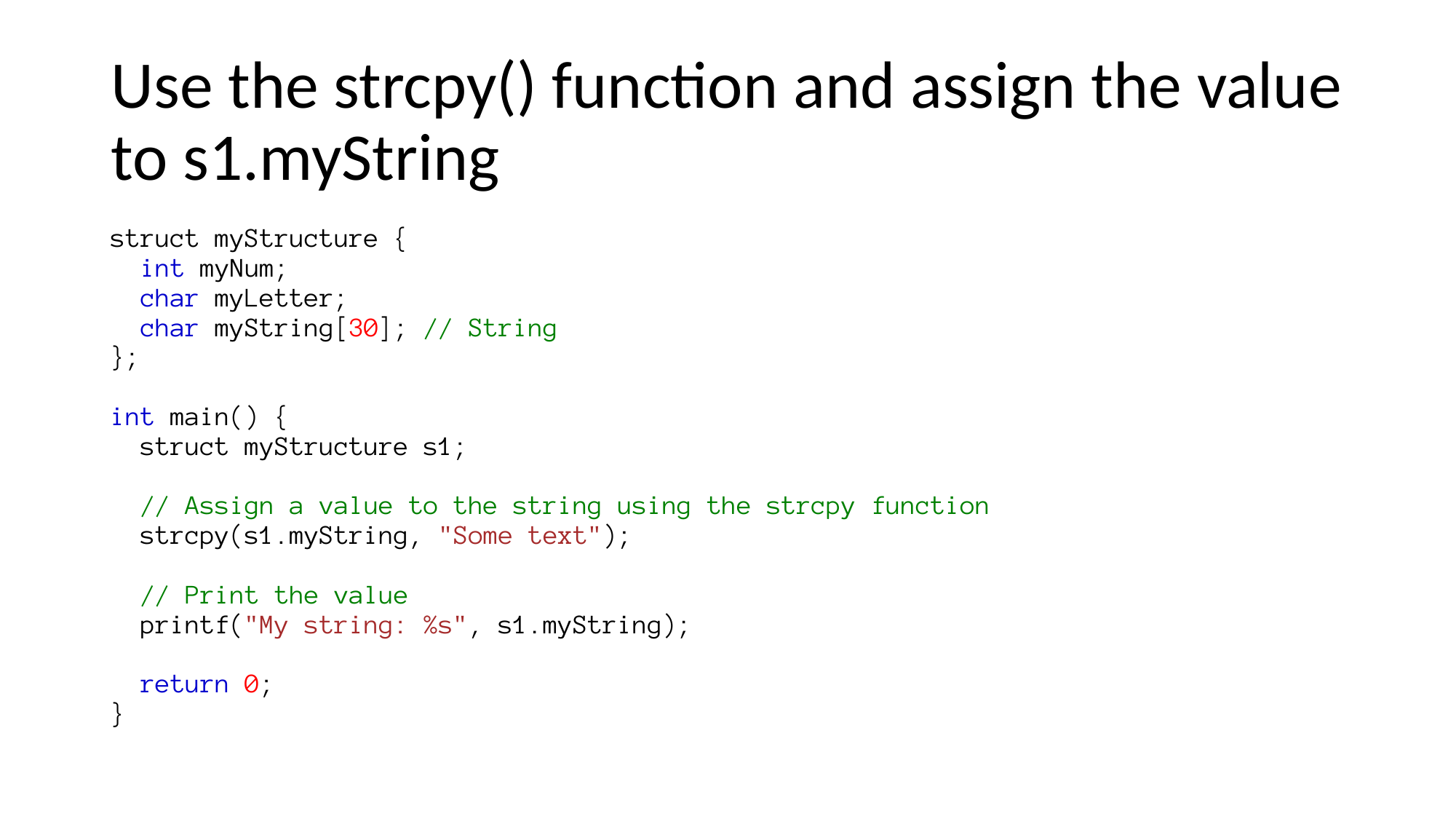

# Use the strcpy() function and assign the value to s1.myString
struct myStructure {
  int myNum;
  char myLetter;
  char myString[30]; // String
};
int main() {
  struct myStructure s1;
  // Assign a value to the string using the strcpy function
  strcpy(s1.myString, "Some text");
  // Print the value
  printf("My string: %s", s1.myString);
  return 0;
}